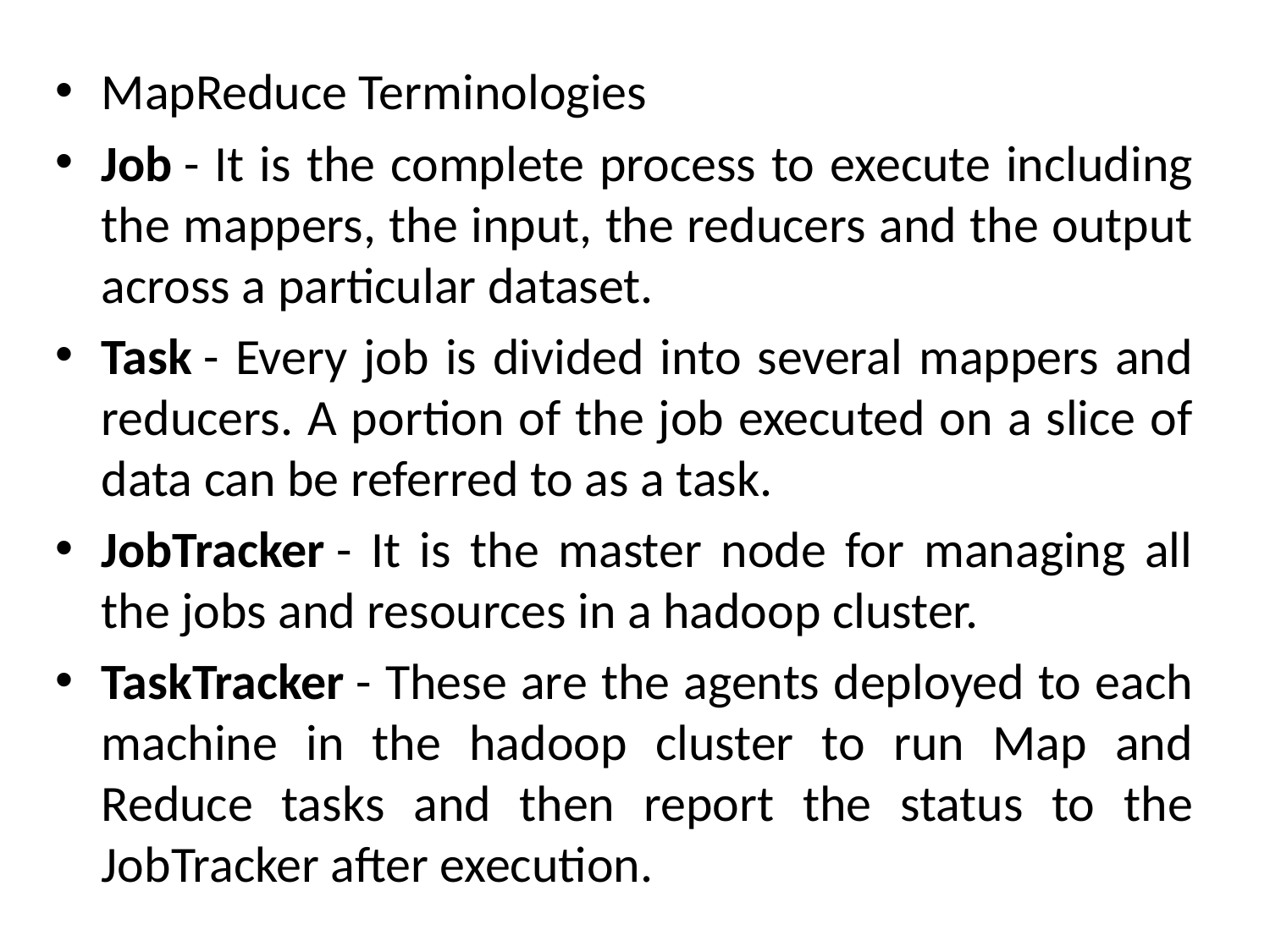

MapReduce Terminologies
Job - It is the complete process to execute including the mappers, the input, the reducers and the output across a particular dataset.
Task - Every job is divided into several mappers and reducers. A portion of the job executed on a slice of data can be referred to as a task.
JobTracker - It is the master node for managing all the jobs and resources in a hadoop cluster.
TaskTracker - These are the agents deployed to each machine in the hadoop cluster to run Map and Reduce tasks and then report the status to the JobTracker after execution.